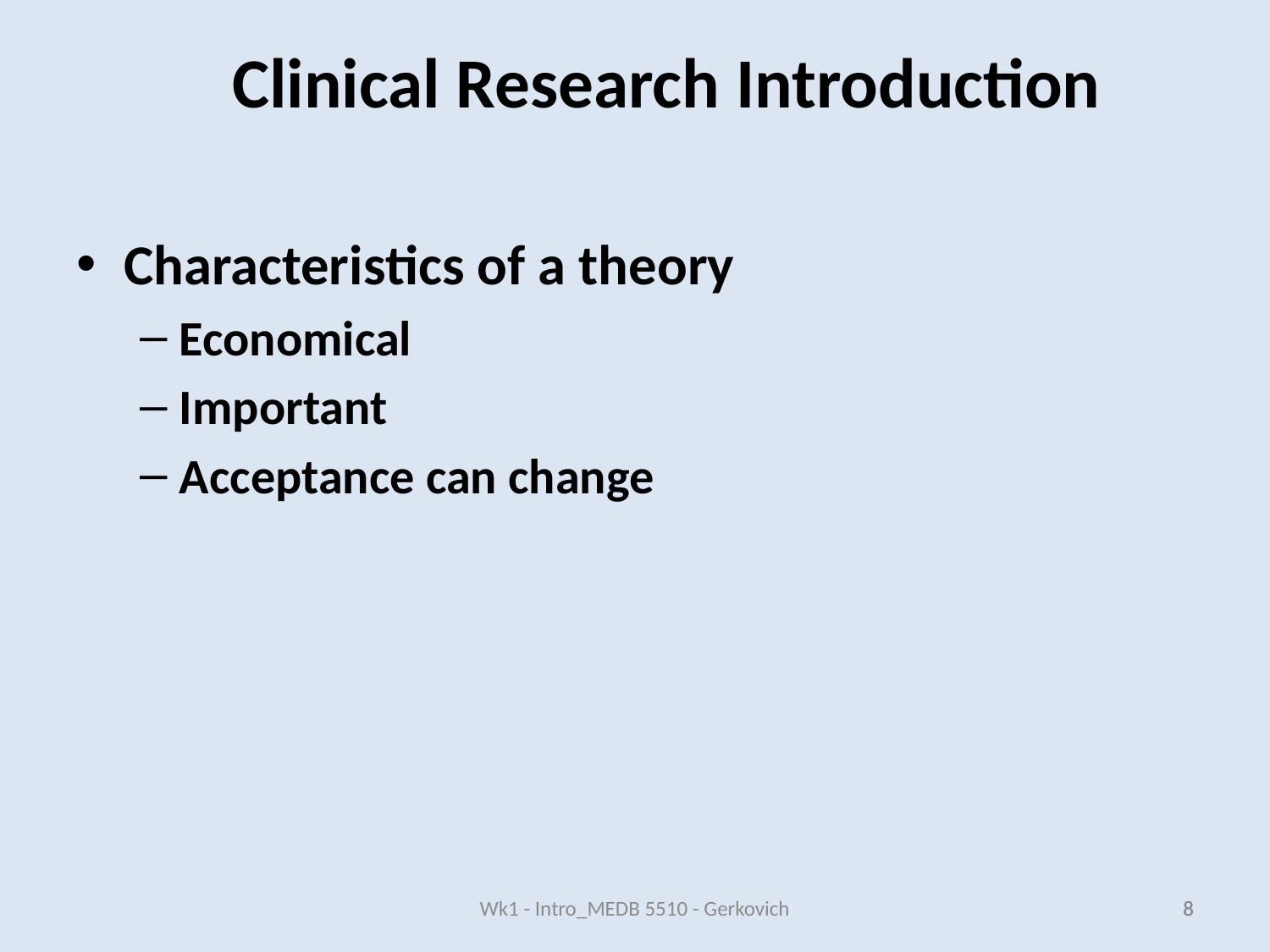

Characteristics of a theory
Economical
Important
Acceptance can change

Clinical Research Introduction
Wk1 - Intro_MEDB 5510 - Gerkovich
8
8